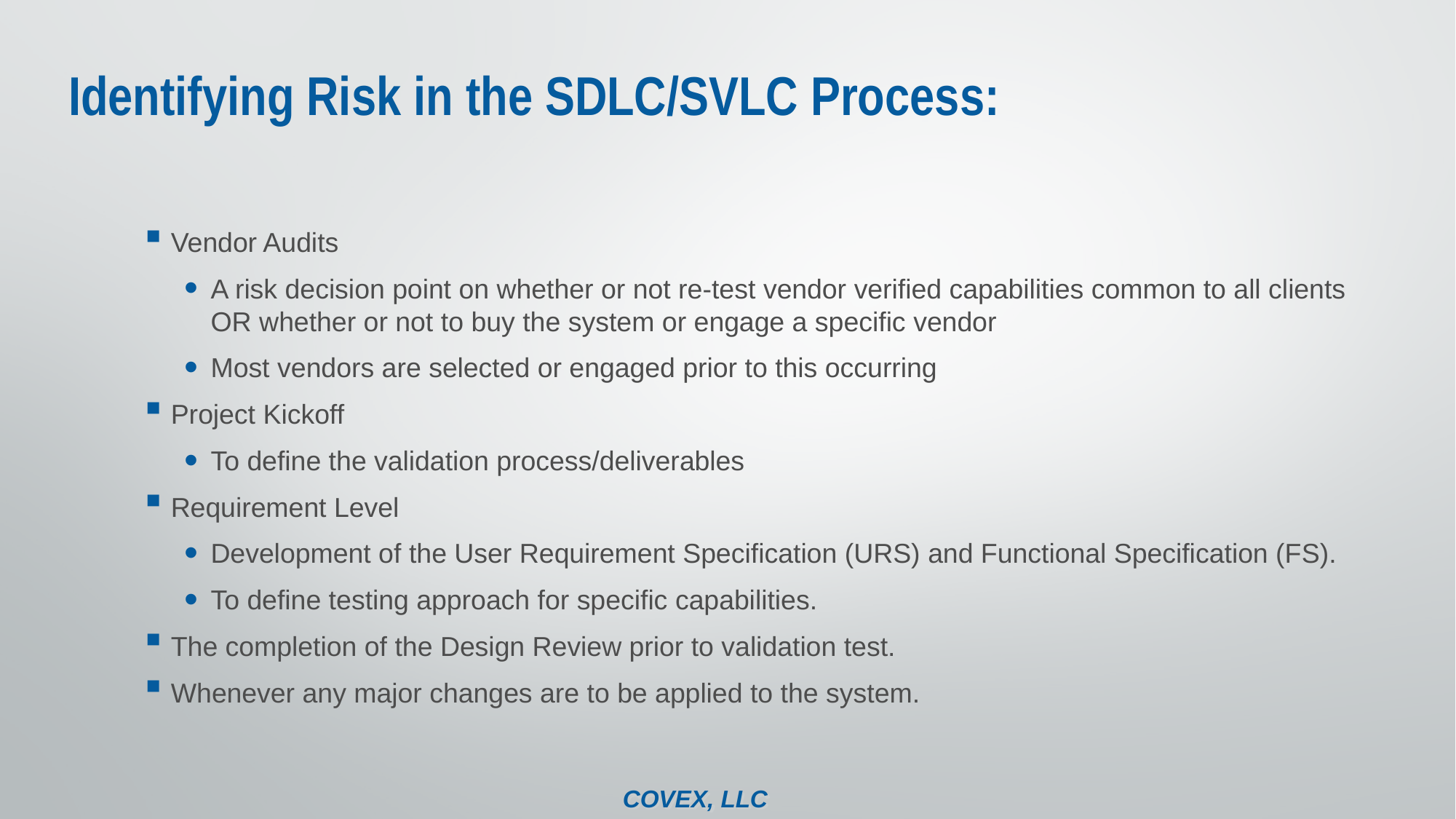

# Identifying Risk in the SDLC/SVLC Process:

Vendor Audits
A risk decision point on whether or not re-test vendor verified capabilities common to all clients OR whether or not to buy the system or engage a specific vendor
Most vendors are selected or engaged prior to this occurring
Project Kickoff
To define the validation process/deliverables
Requirement Level
Development of the User Requirement Specification (URS) and Functional Specification (FS).
To define testing approach for specific capabilities.
The completion of the Design Review prior to validation test.
Whenever any major changes are to be applied to the system.